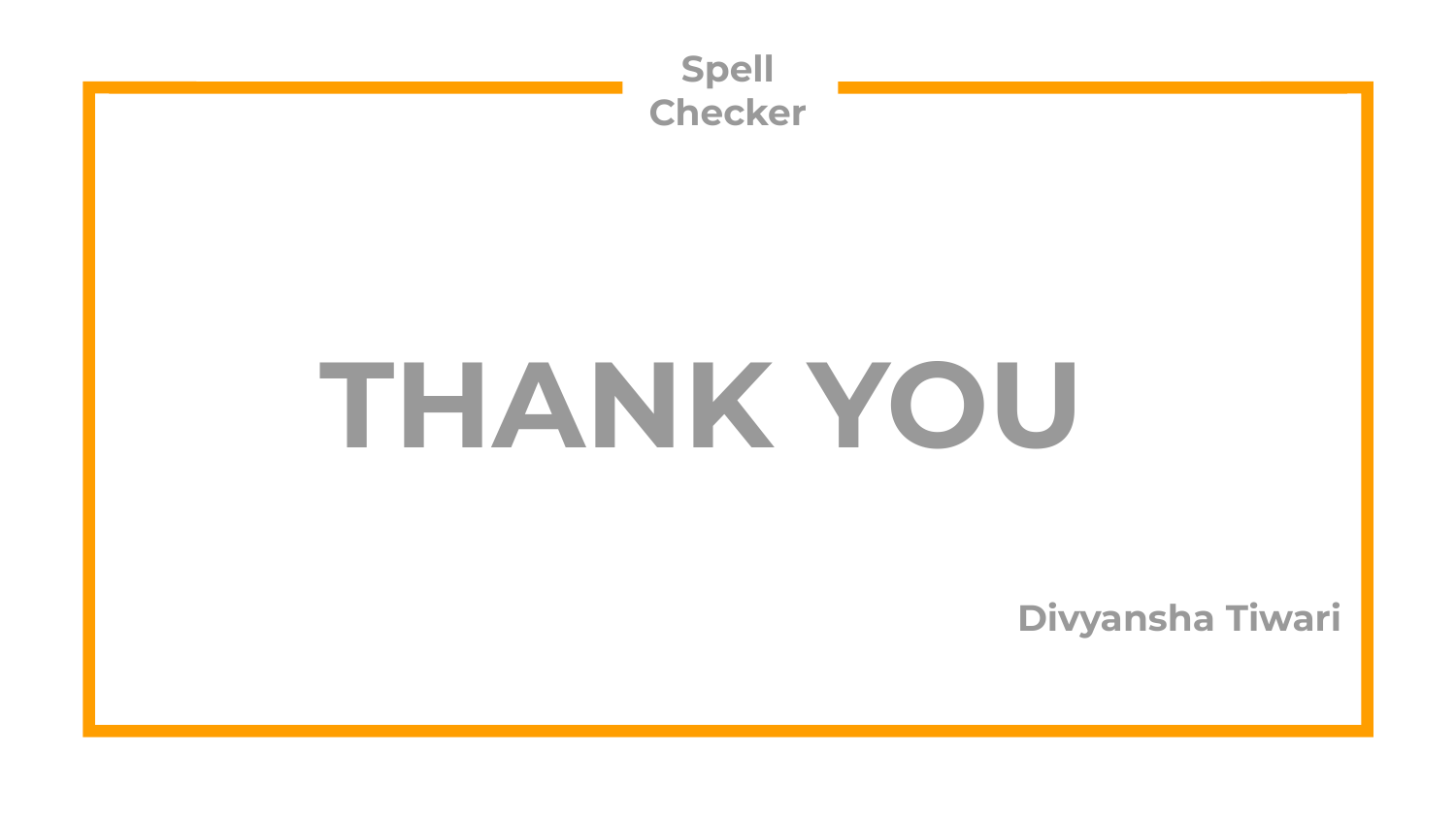

Spell Checker
THANK YOU
Divyansha Tiwari
14